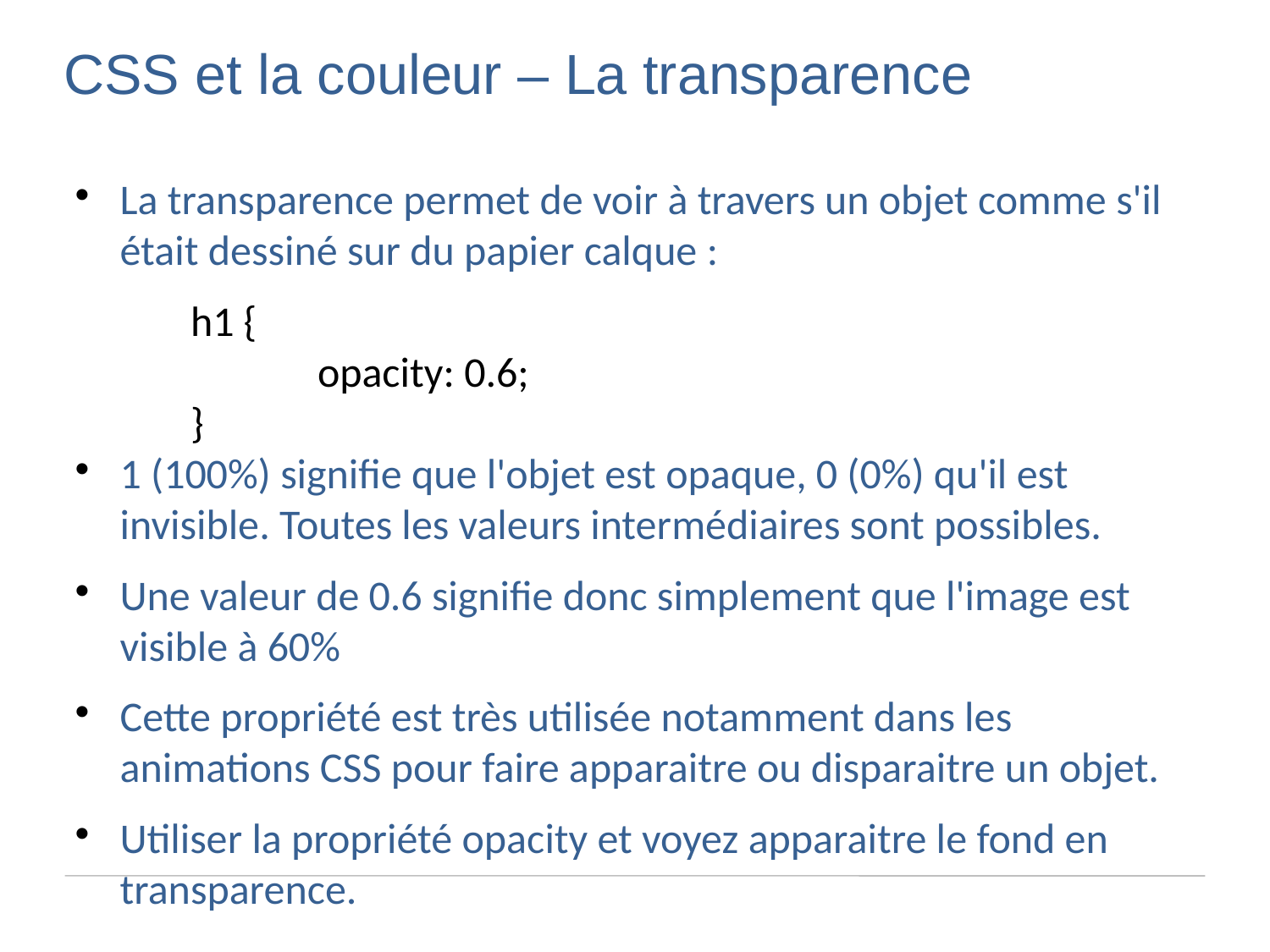

CSS et la couleur – La transparence
La transparence permet de voir à travers un objet comme s'il était dessiné sur du papier calque :
h1 {
	opacity: 0.6;
}
1 (100%) signifie que l'objet est opaque, 0 (0%) qu'il est invisible. Toutes les valeurs intermédiaires sont possibles.
Une valeur de 0.6 signifie donc simplement que l'image est visible à 60%
Cette propriété est très utilisée notamment dans les animations CSS pour faire apparaitre ou disparaitre un objet.
Utiliser la propriété opacity et voyez apparaitre le fond en transparence.